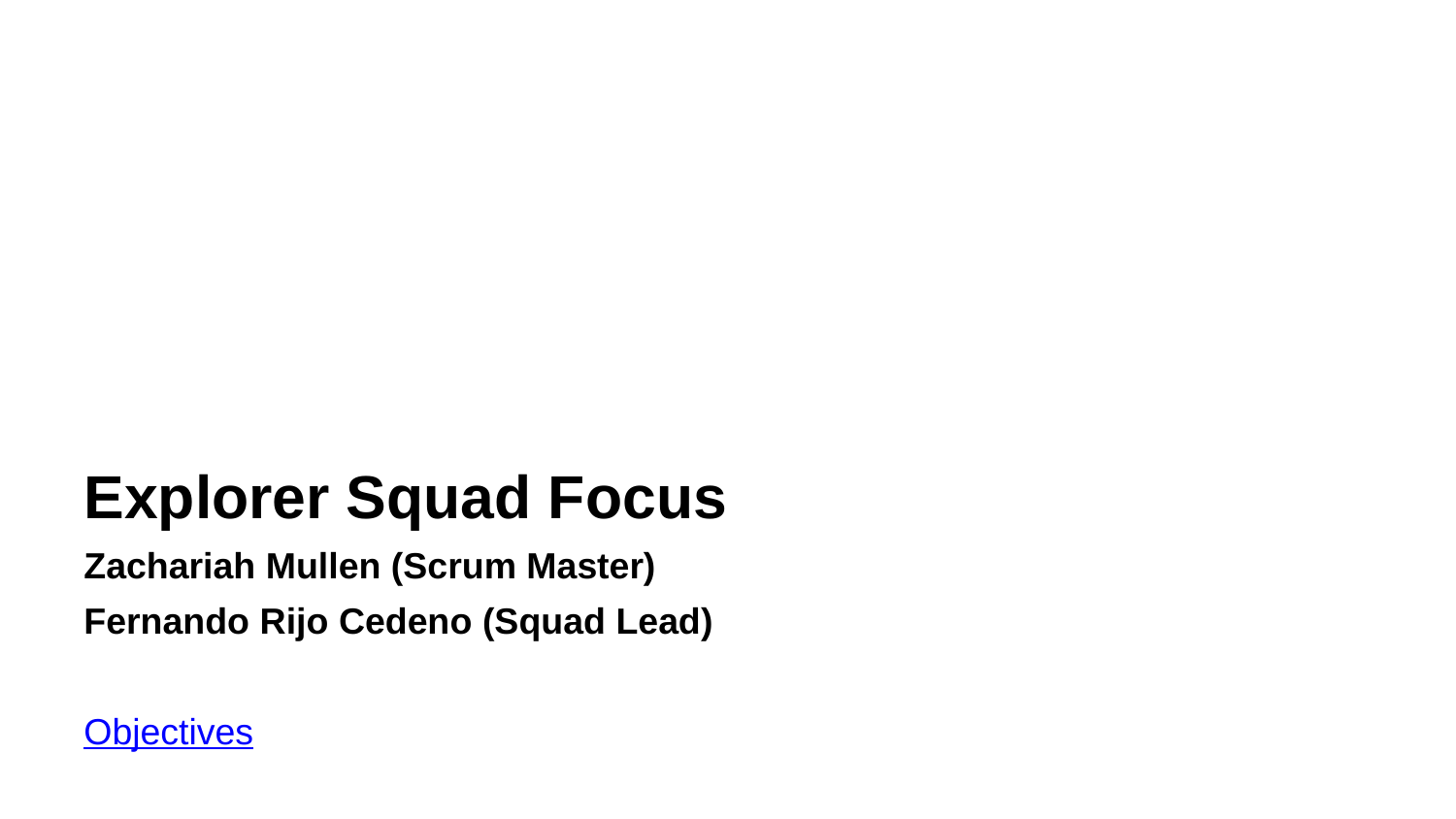

Explorer Squad Focus
Zachariah Mullen (Scrum Master)
Fernando Rijo Cedeno (Squad Lead)

Objectives